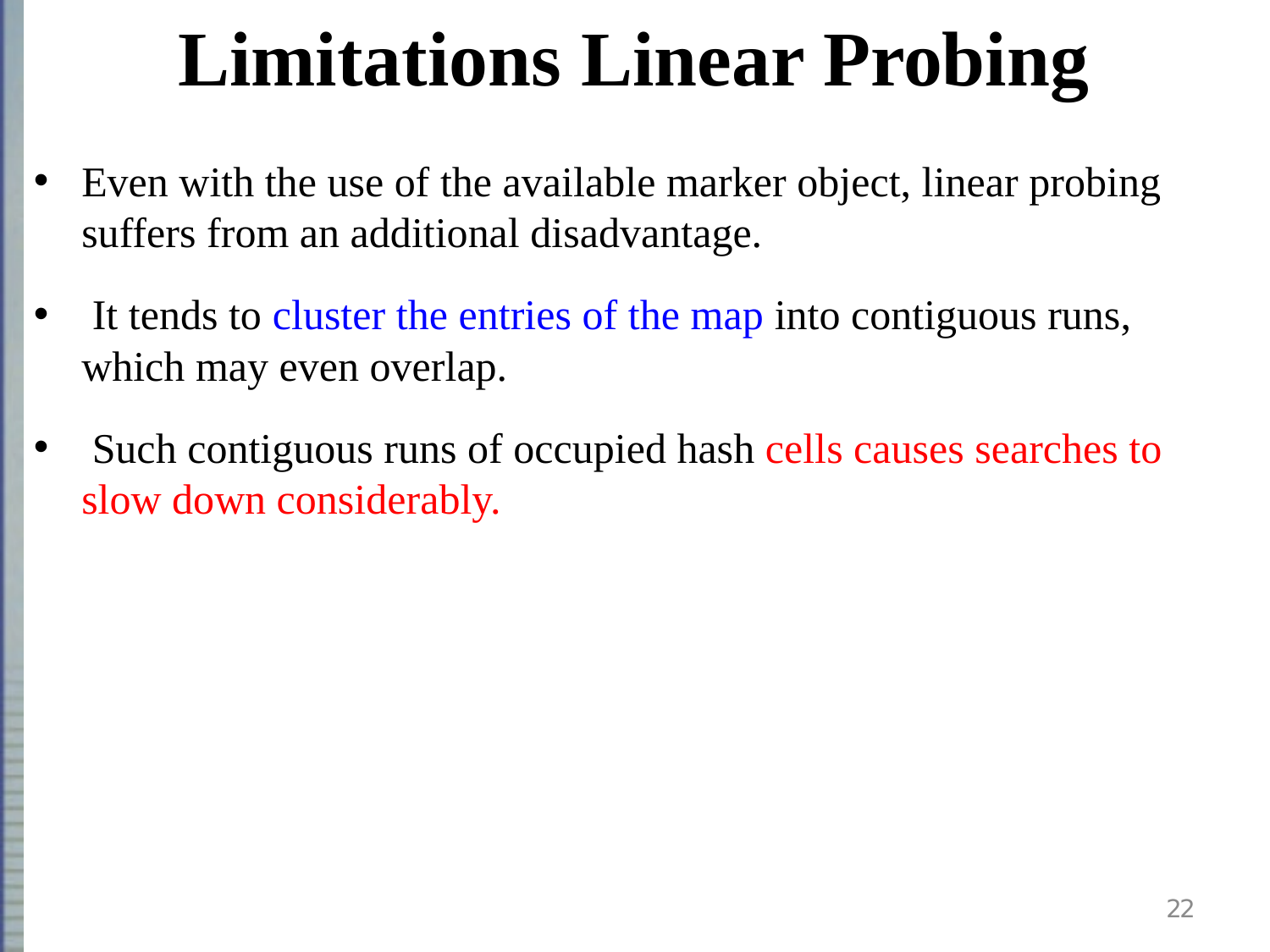

# Limitations Linear Probing
Even with the use of the available marker object, linear probing suffers from an additional disadvantage.
 It tends to cluster the entries of the map into contiguous runs, which may even overlap.
 Such contiguous runs of occupied hash cells causes searches to slow down considerably.
22